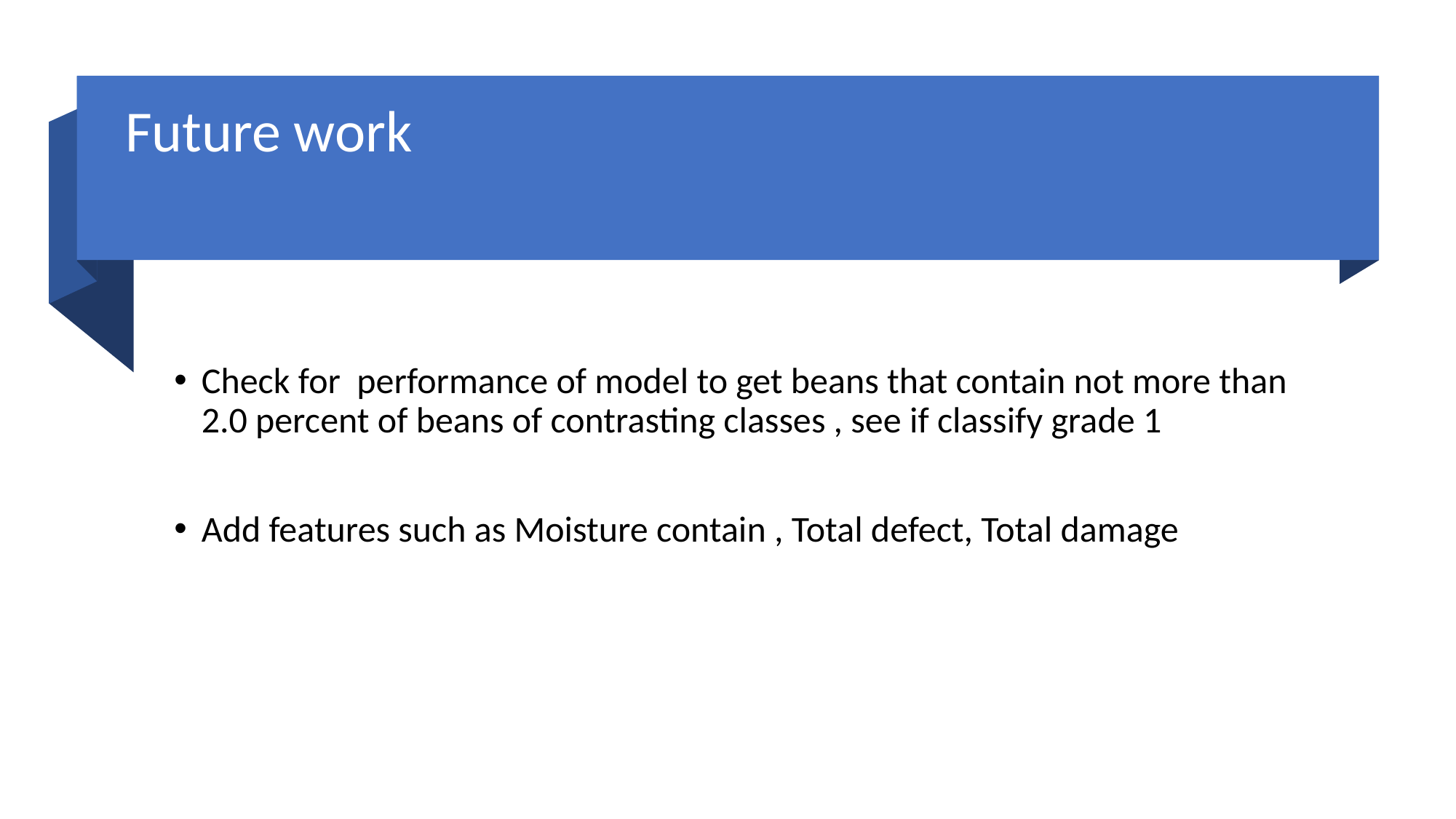

# Future work

Check for  performance of model to get beans that contain not more than 2.0 percent of beans of contrasting classes , see if classify grade 1

Add features such as Moisture contain , Total defect, Total damage